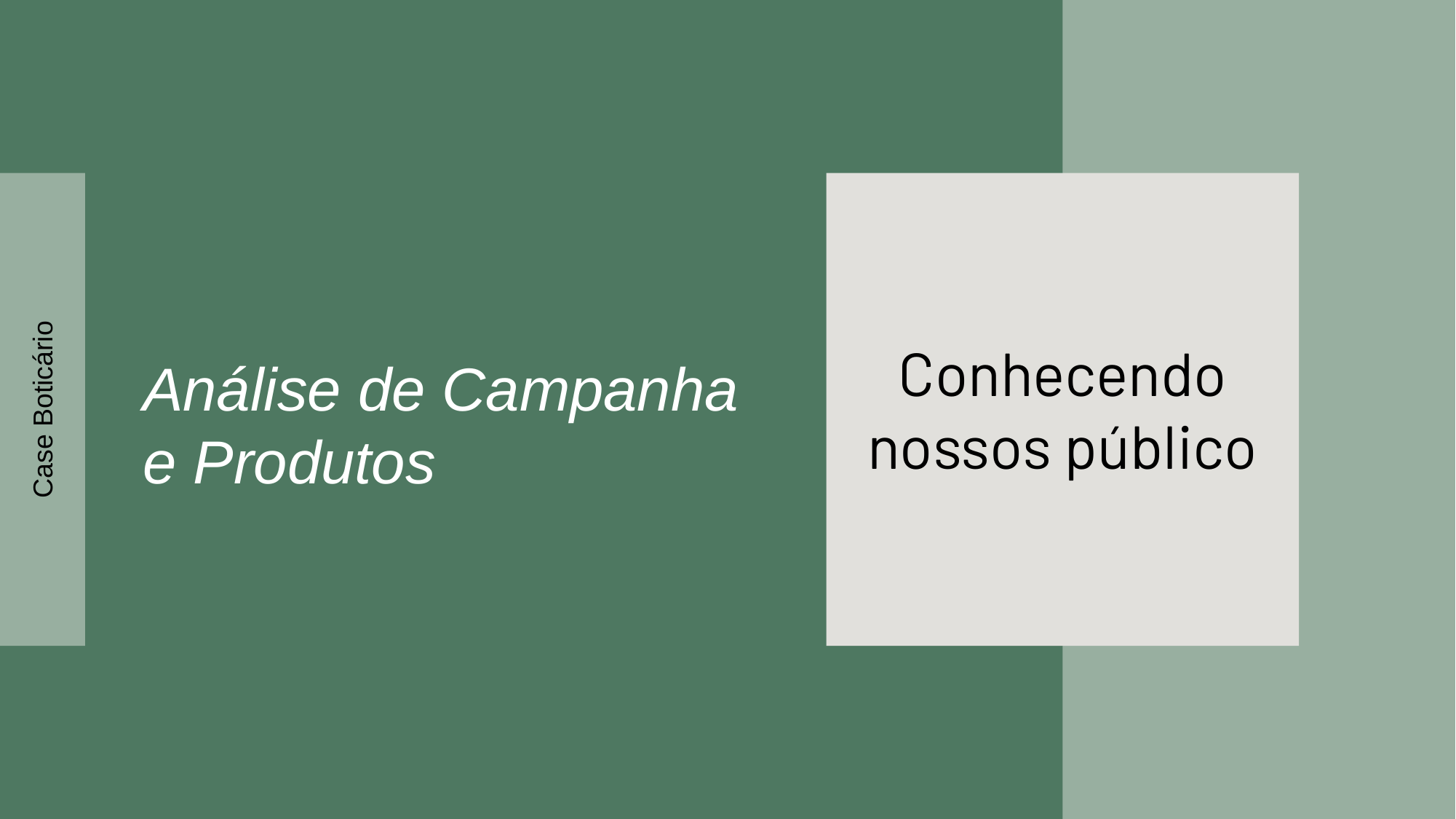

#

Conhecendo nossos público
Análise de Campanha e Produtos
Case Boticário

8